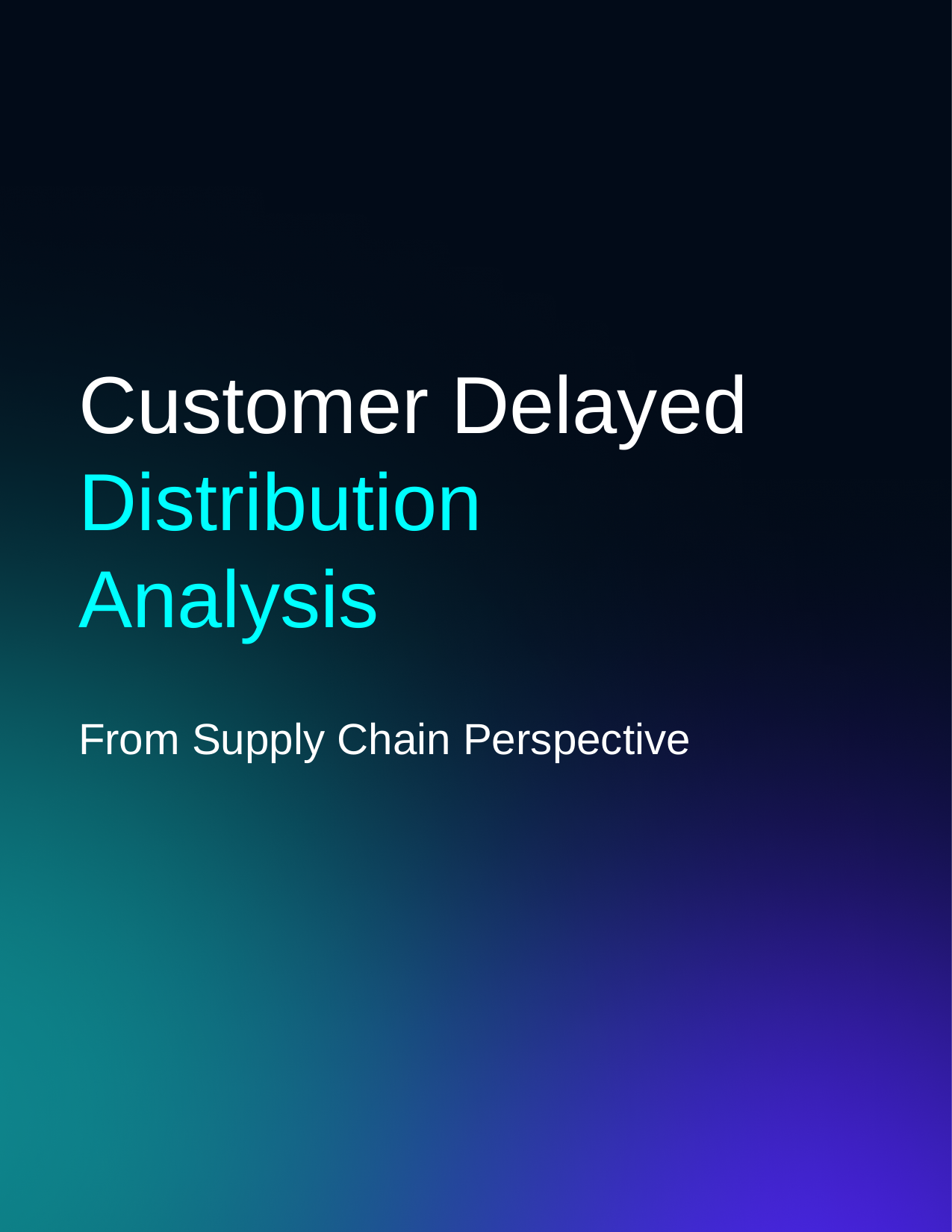

# Customer Delayed Distribution Analysis
From Supply Chain Perspective